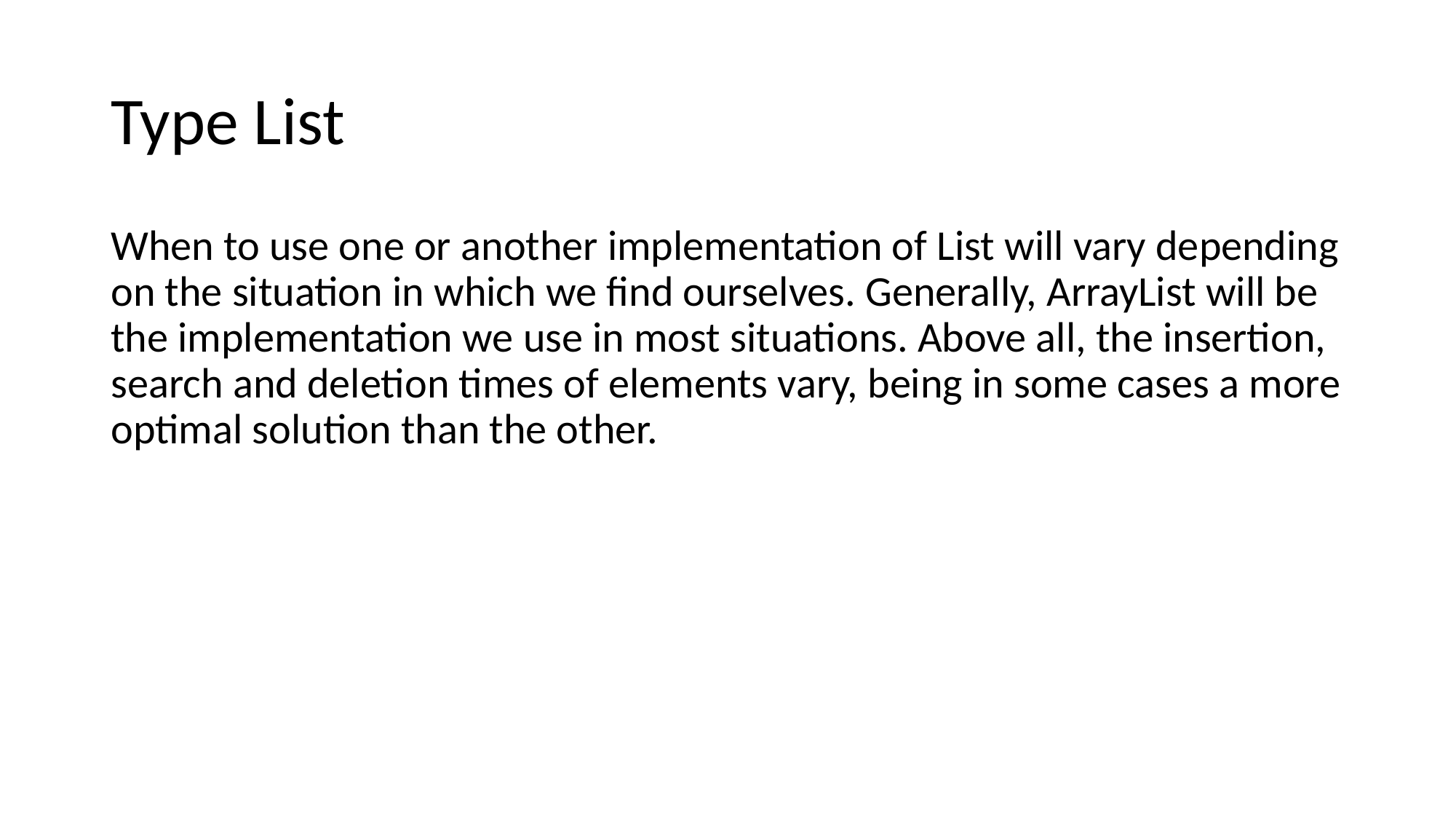

# Type List
When to use one or another implementation of List will vary depending on the situation in which we find ourselves. Generally, ArrayList will be the implementation we use in most situations. Above all, the insertion, search and deletion times of elements vary, being in some cases a more optimal solution than the other.